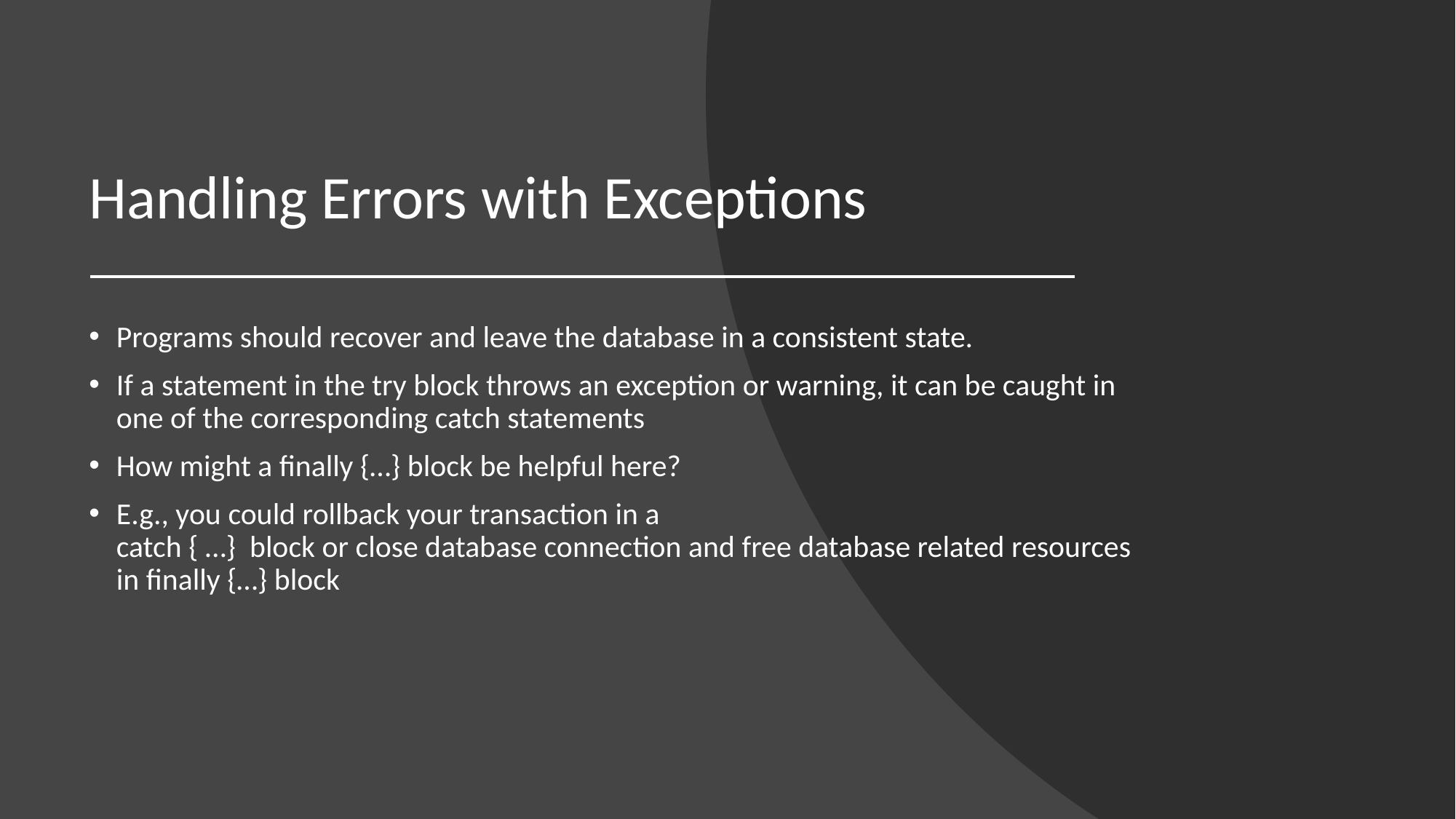

# Handling Errors with Exceptions
Programs should recover and leave the database in a consistent state.
If a statement in the try block throws an exception or warning, it can be caught in one of the corresponding catch statements
How might a finally {…} block be helpful here?
E.g., you could rollback your transaction in a
catch { …}  block or close database connection and free database related resources in finally {…} block